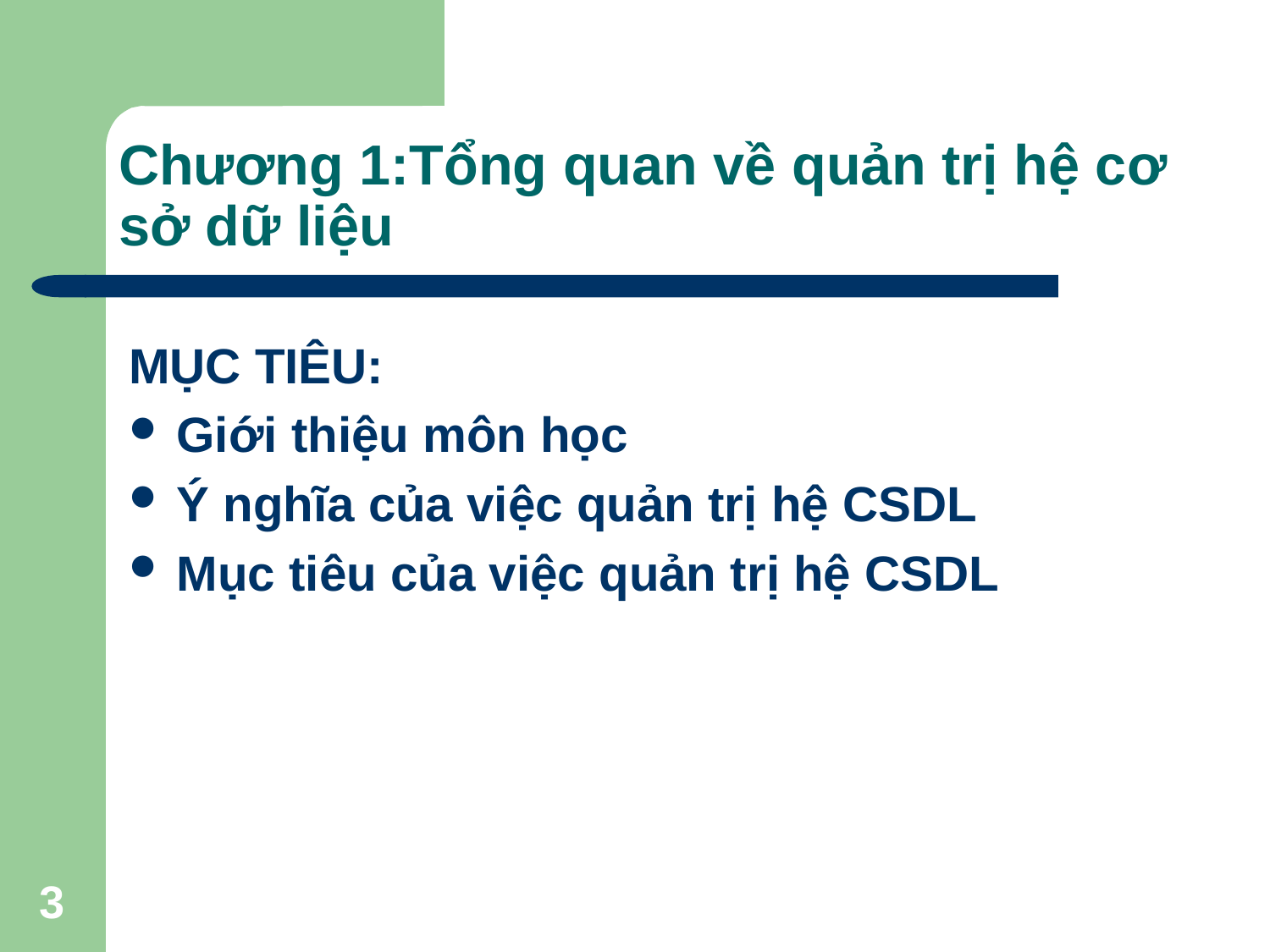

# Chương 1:Tổng quan về quản trị hệ cơ sở dữ liệu
MỤC TIÊU:
Giới thiệu môn học
Ý nghĩa của việc quản trị hệ CSDL
Mục tiêu của việc quản trị hệ CSDL
3